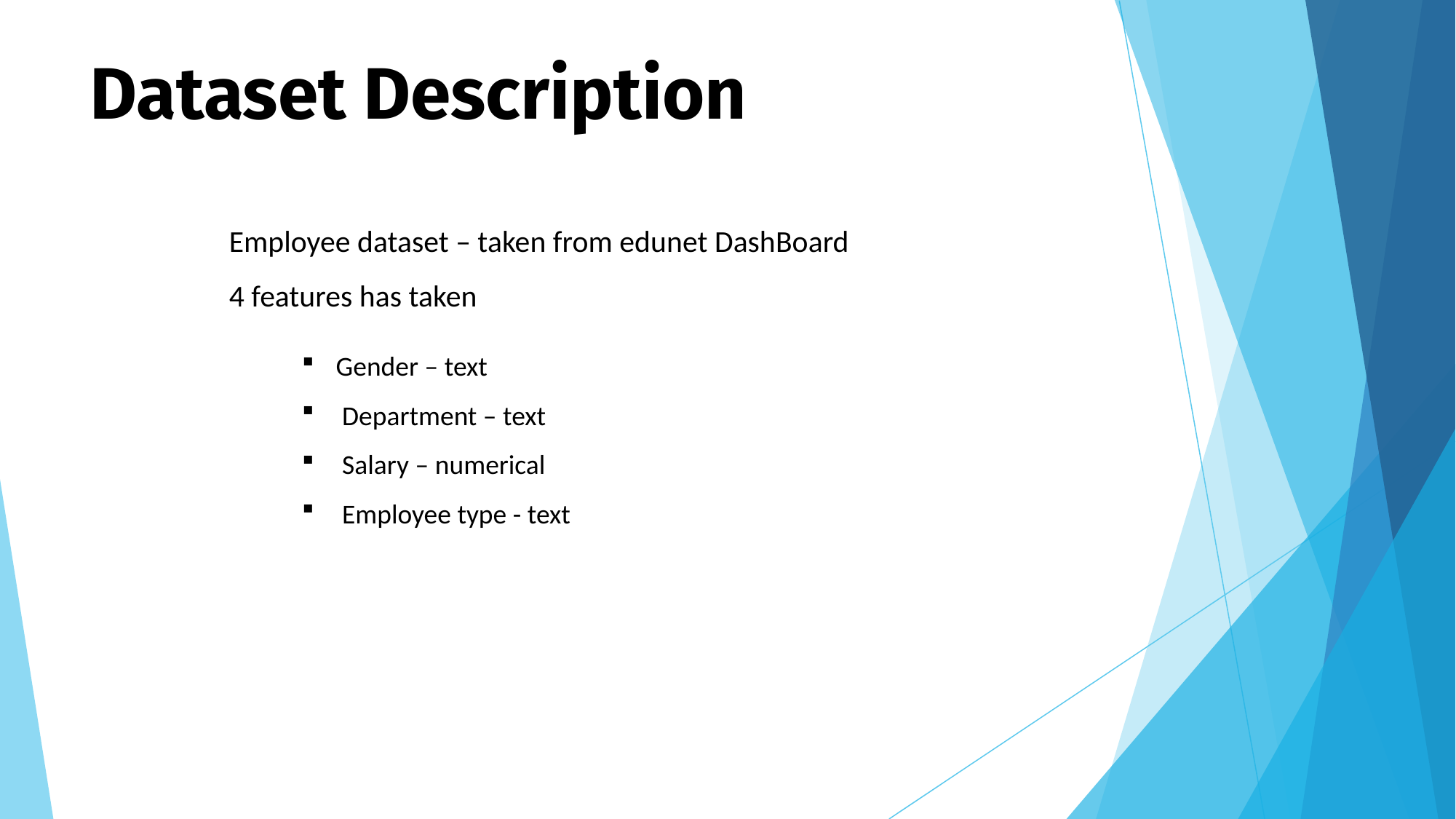

# Dataset Description
Employee dataset – taken from edunet DashBoard
4 features has taken

Gender – text
 Department – text
 Salary – numerical
 Employee type - text